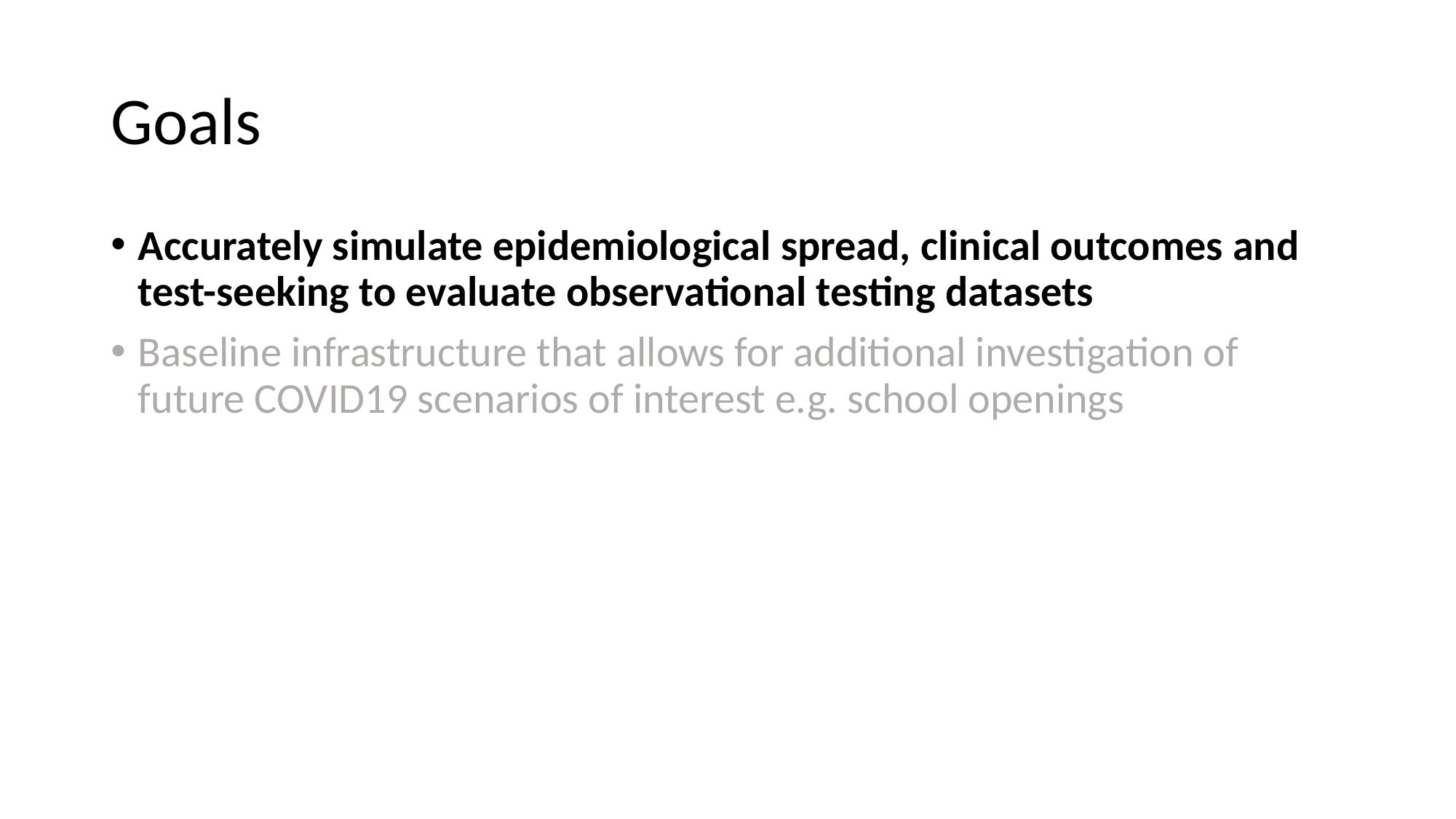

# Goals
Accurately simulate epidemiological spread, clinical outcomes and test-seeking to evaluate observational testing datasets
Baseline infrastructure that allows for additional investigation of future COVID19 scenarios of interest e.g. school openings